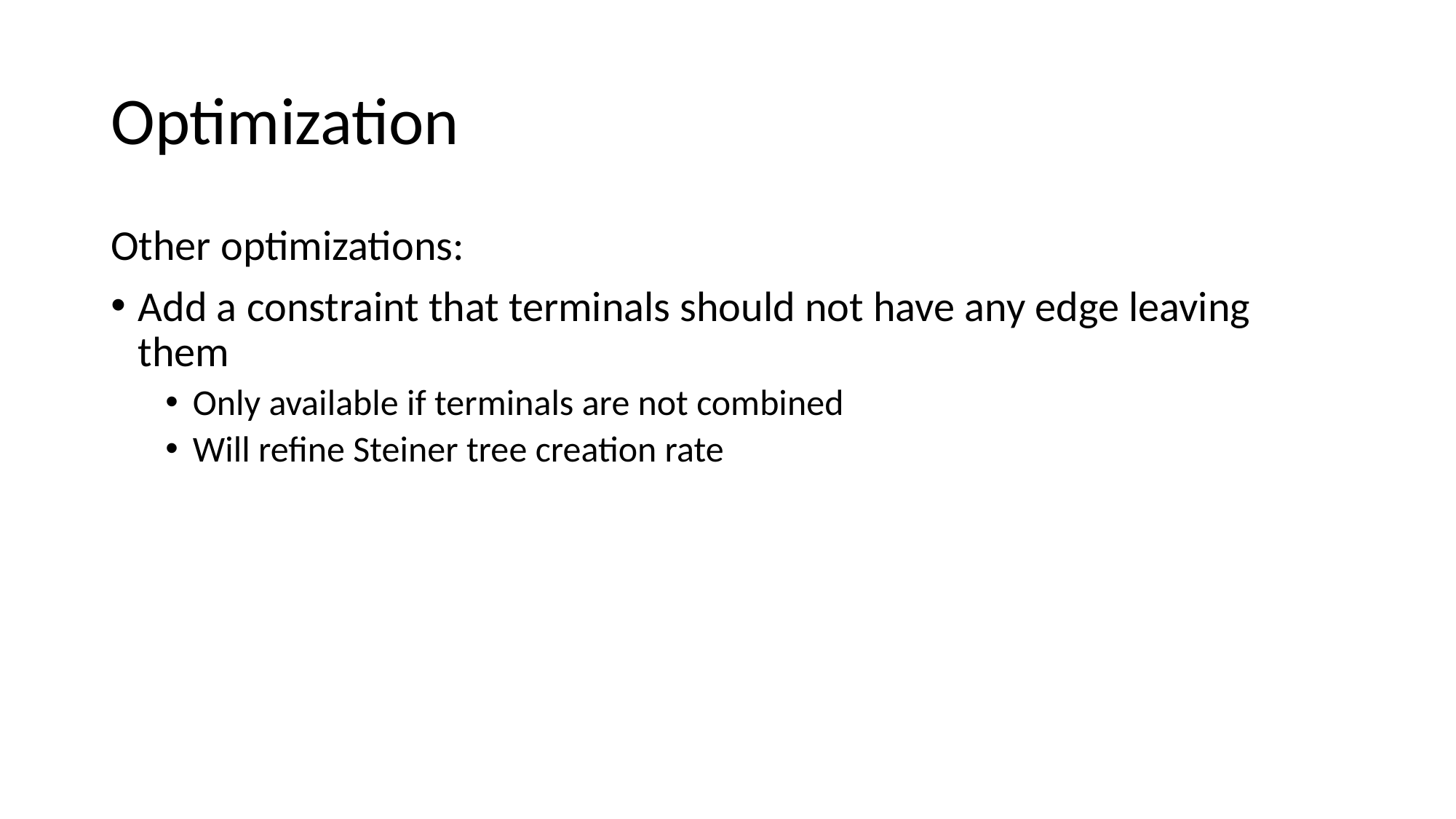

# Optimization
Other optimizations:
Add a constraint that terminals should not have any edge leaving them
Only available if terminals are not combined
Will refine Steiner tree creation rate